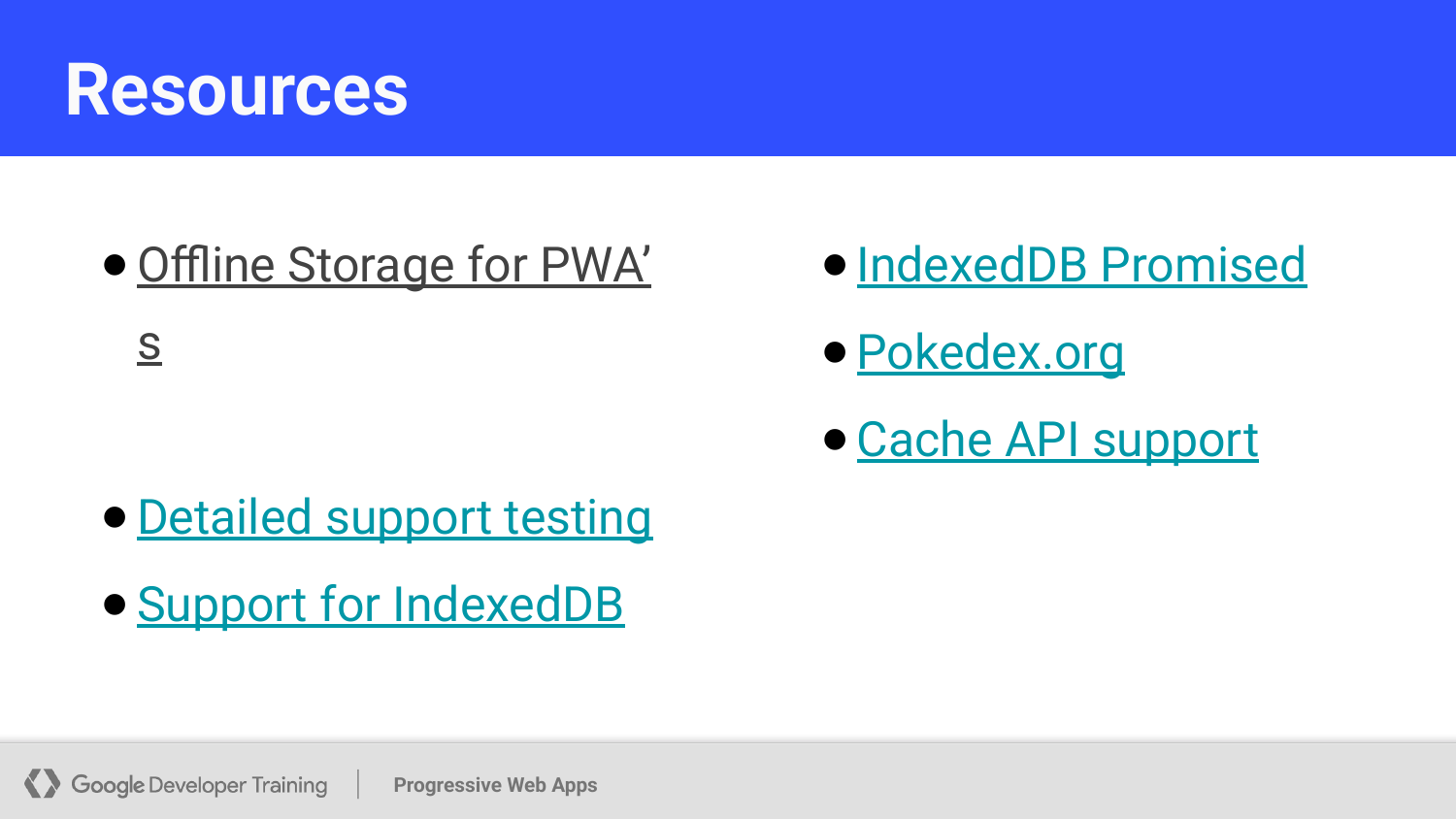

# Resources
Resources
Offline Storage for PWA’s
Detailed support testing
Support for IndexedDB
IndexedDB Promised
Pokedex.org
Cache API support